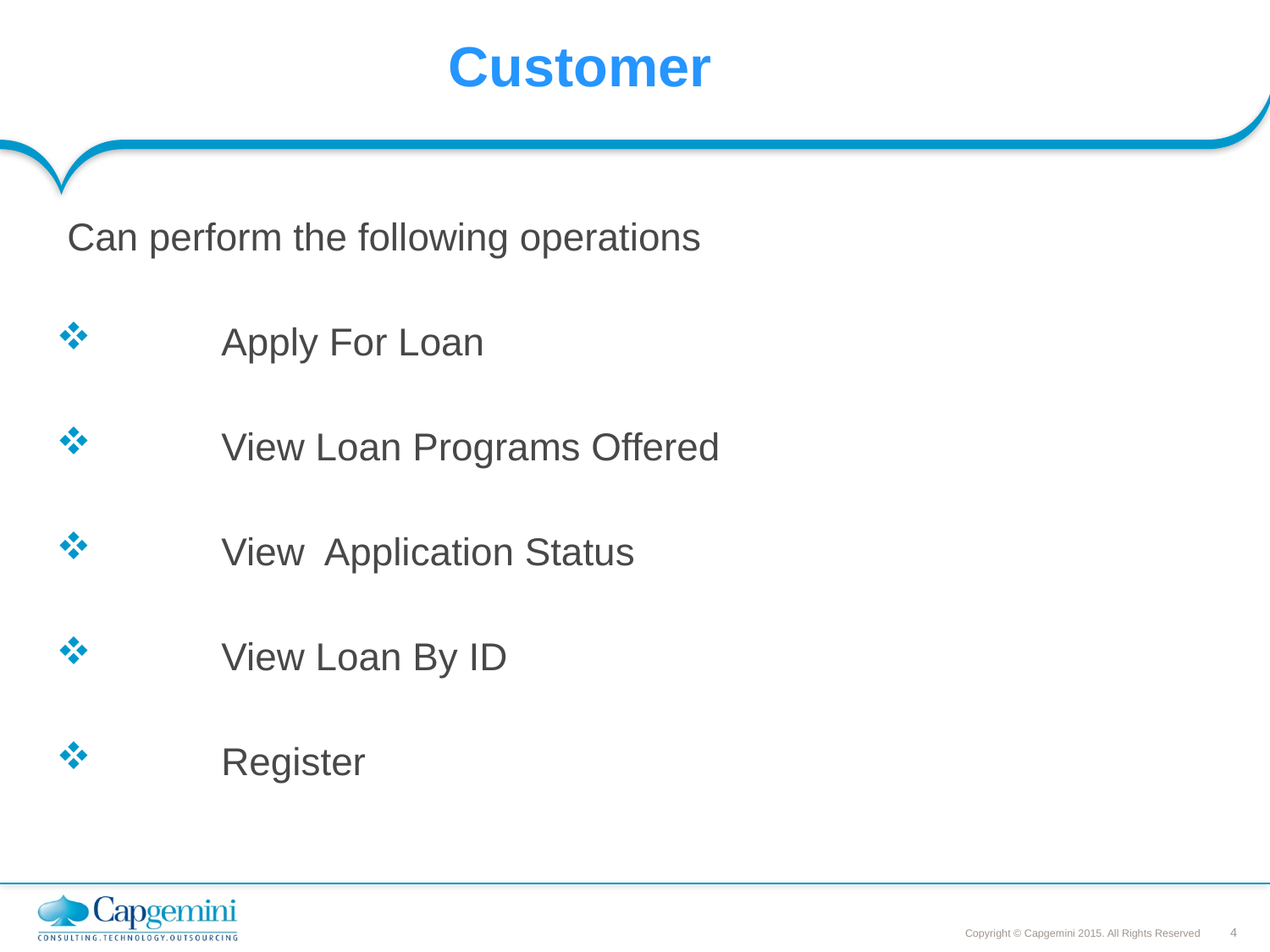

# Customer
 Can perform the following operations

            Apply For Loan

            View Loan Programs Offered

            View  Application Status

            View Loan By ID

            Register